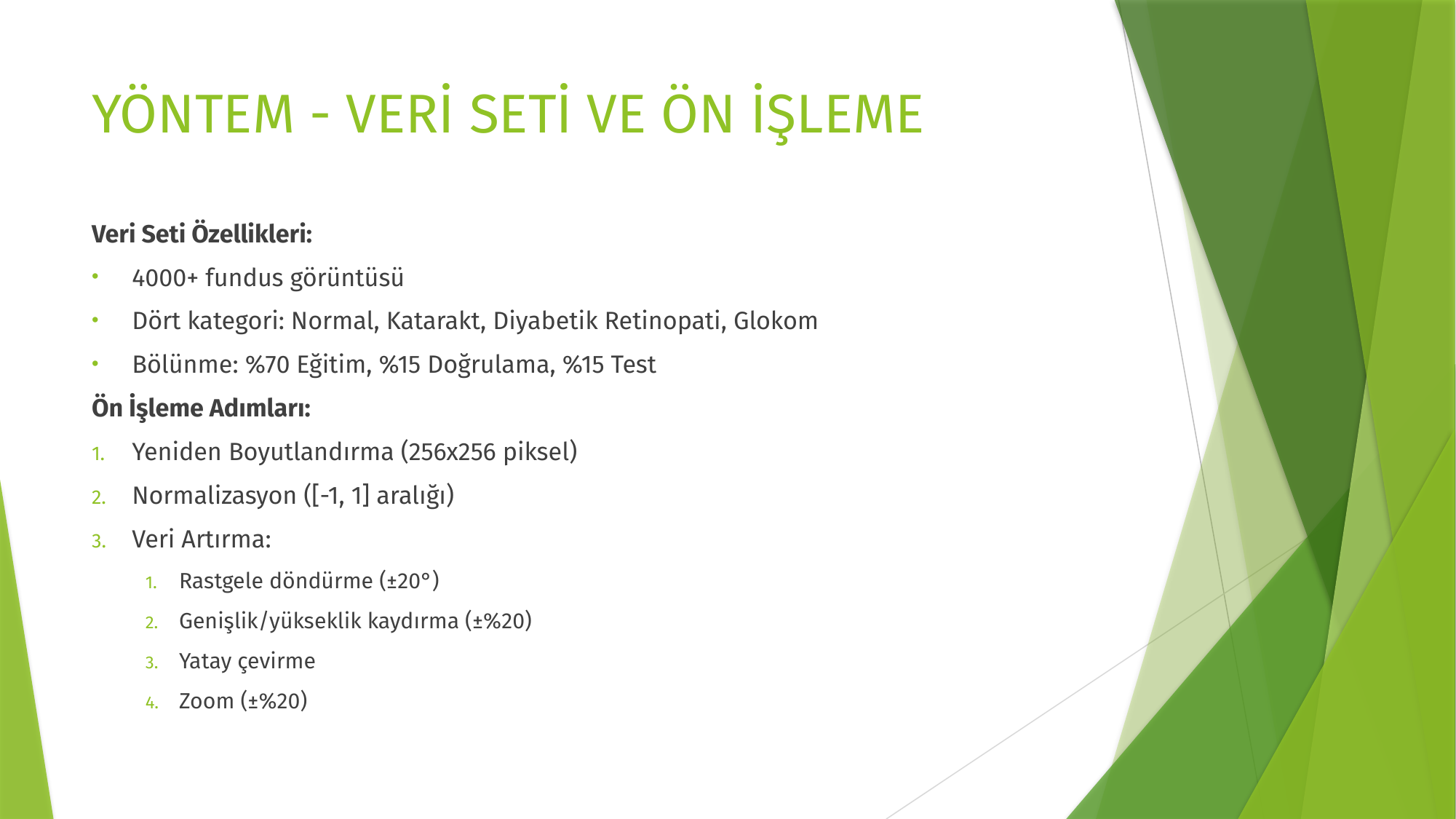

# YÖNTEM - VERİ SETİ VE ÖN İŞLEME
Veri Seti Özellikleri:
4000+ fundus görüntüsü
Dört kategori: Normal, Katarakt, Diyabetik Retinopati, Glokom
Bölünme: %70 Eğitim, %15 Doğrulama, %15 Test
Ön İşleme Adımları:
Yeniden Boyutlandırma (256x256 piksel)
Normalizasyon ([-1, 1] aralığı)
Veri Artırma:
Rastgele döndürme (±20°)
Genişlik/yükseklik kaydırma (±%20)
Yatay çevirme
Zoom (±%20)